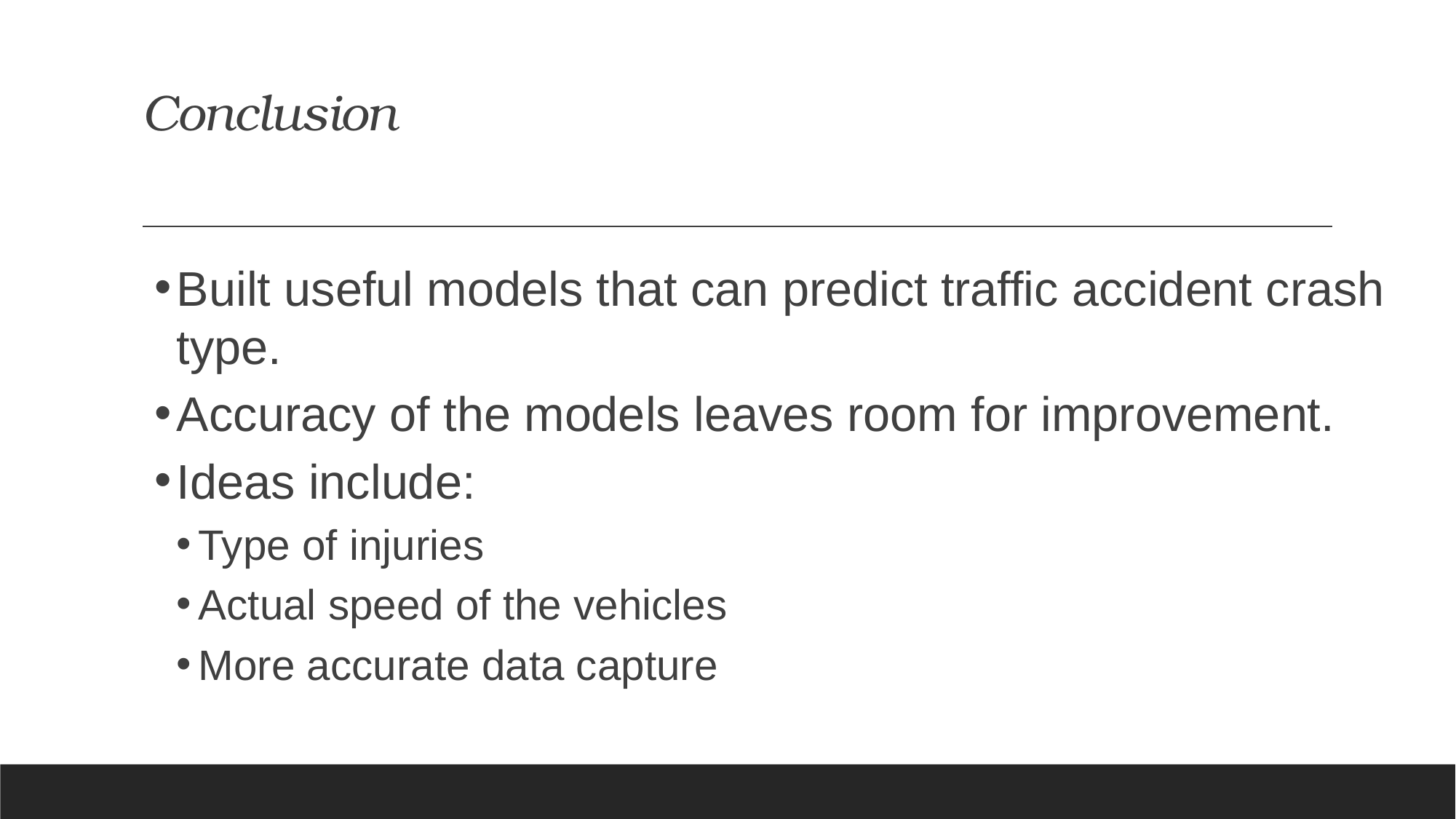

# Conclusion
Built useful models that can predict traffic accident crash type.
Accuracy of the models leaves room for improvement.
Ideas include:
Type of injuries
Actual speed of the vehicles
More accurate data capture